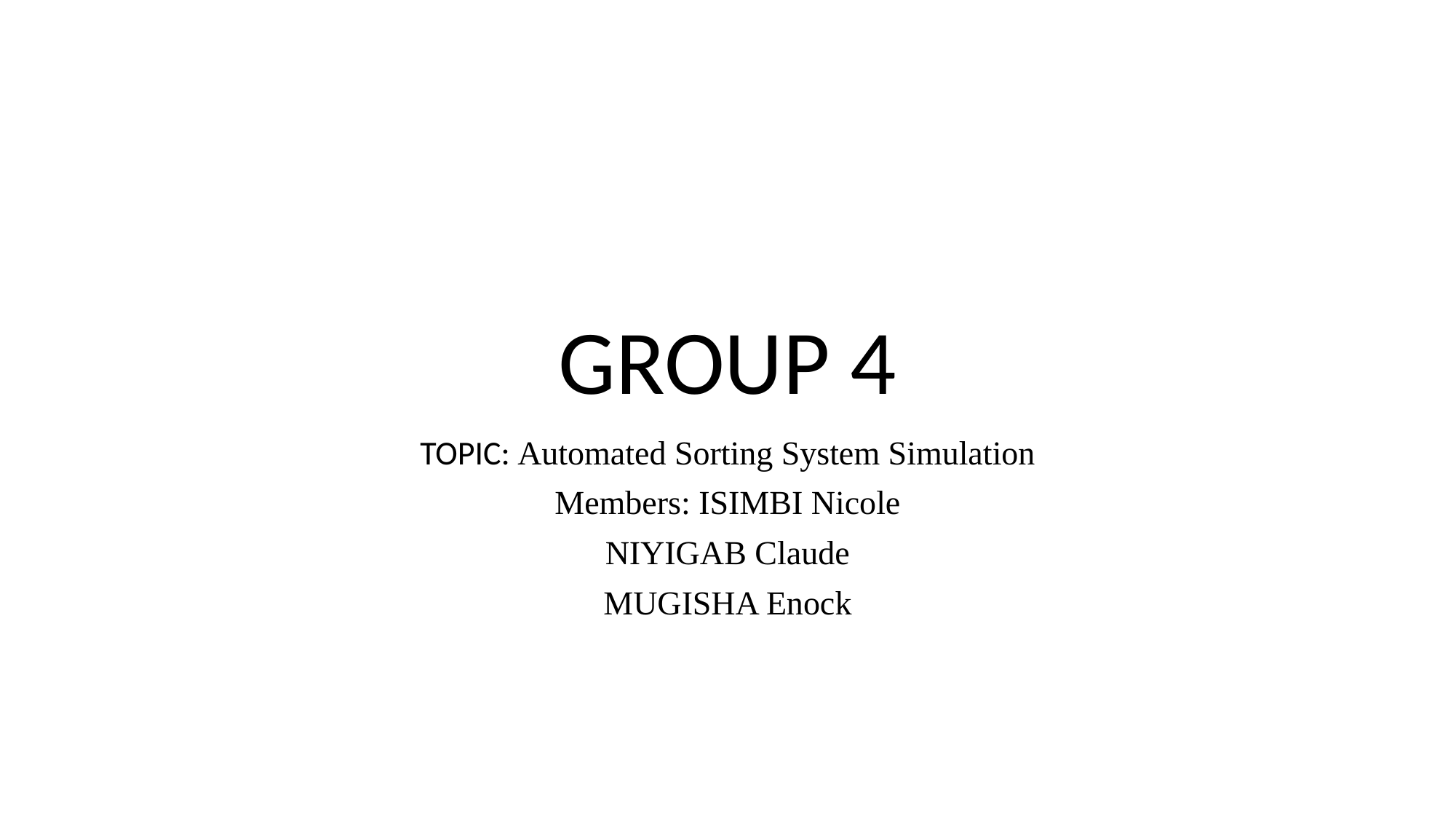

# GROUP 4
TOPIC: Automated Sorting System Simulation
Members: ISIMBI Nicole
NIYIGAB Claude
MUGISHA Enock